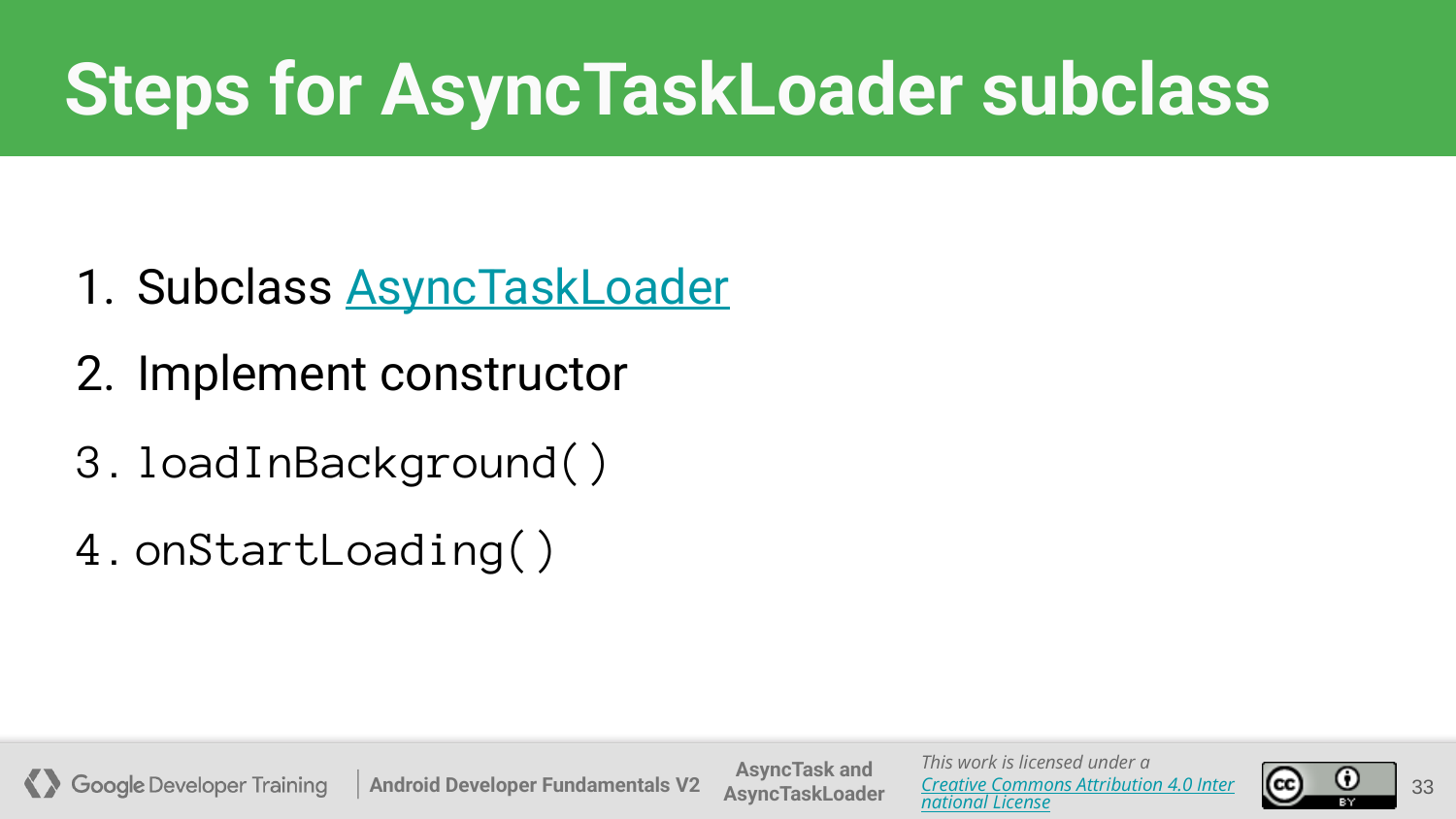

# Steps for AsyncTaskLoader subclass
Subclass AsyncTaskLoader
Implement constructor
loadInBackground()
onStartLoading()

33